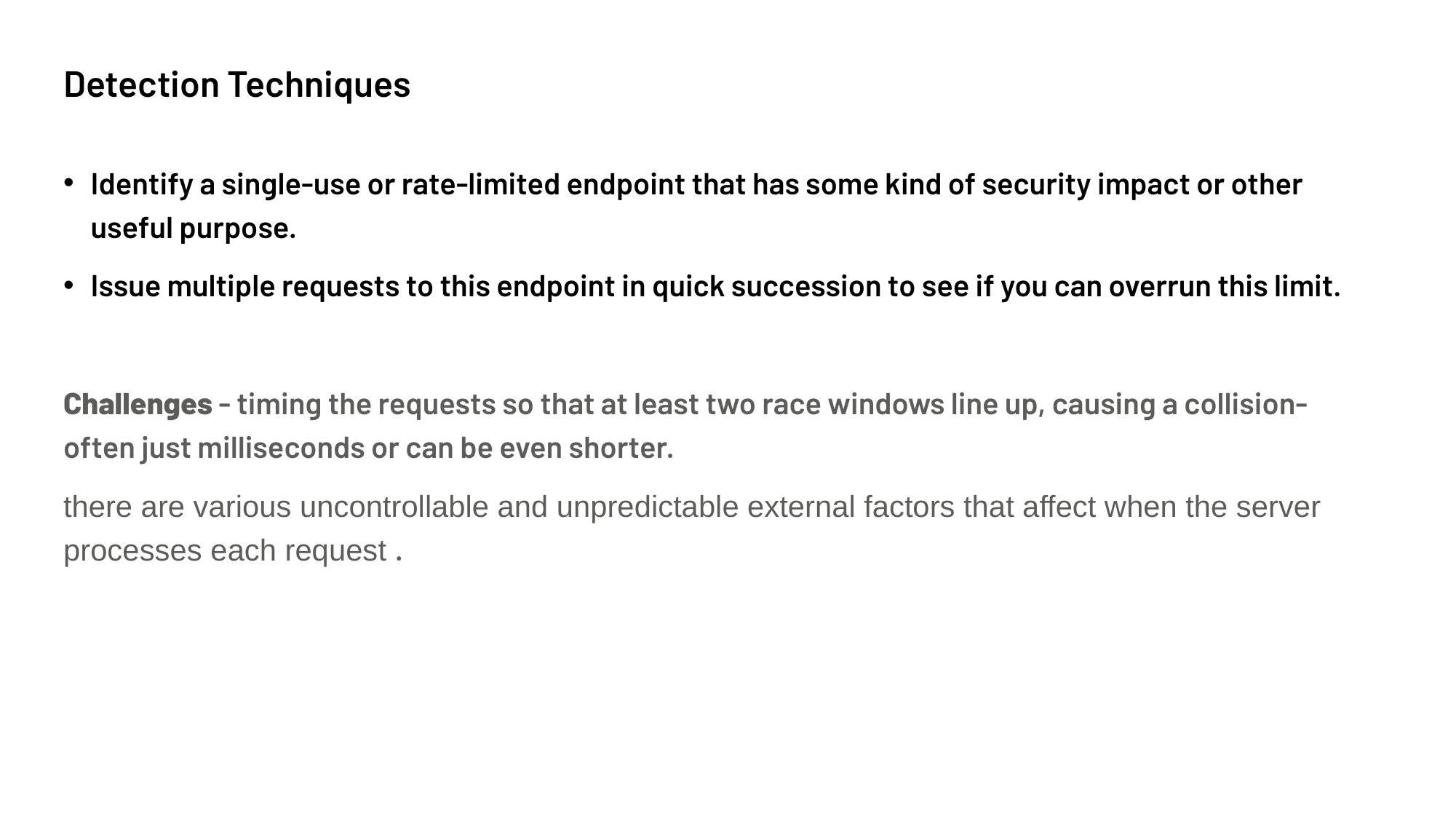

Detection Techniques

Identify a single-use or rate-limited endpoint that has some kind of security impact or other useful purpose.
Issue multiple requests to this endpoint in quick succession to see if you can overrun this limit.

Challenges - timing the requests so that at least two race windows line up, causing a collision- often just milliseconds or can be even shorter.
there are various uncontrollable and unpredictable external factors that affect when the server processes each request .